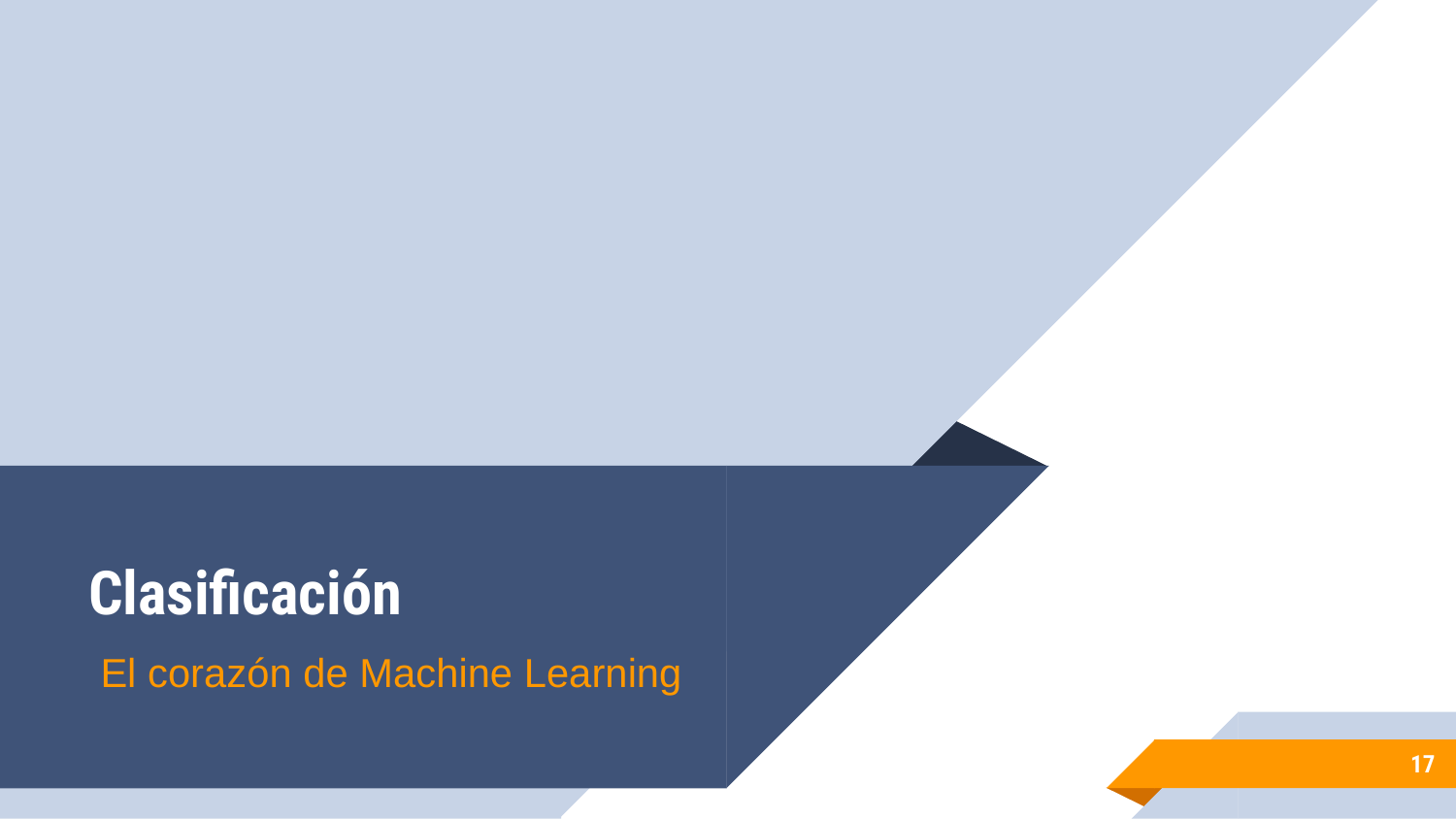

# Clasificación
El corazón de Machine Learning
17